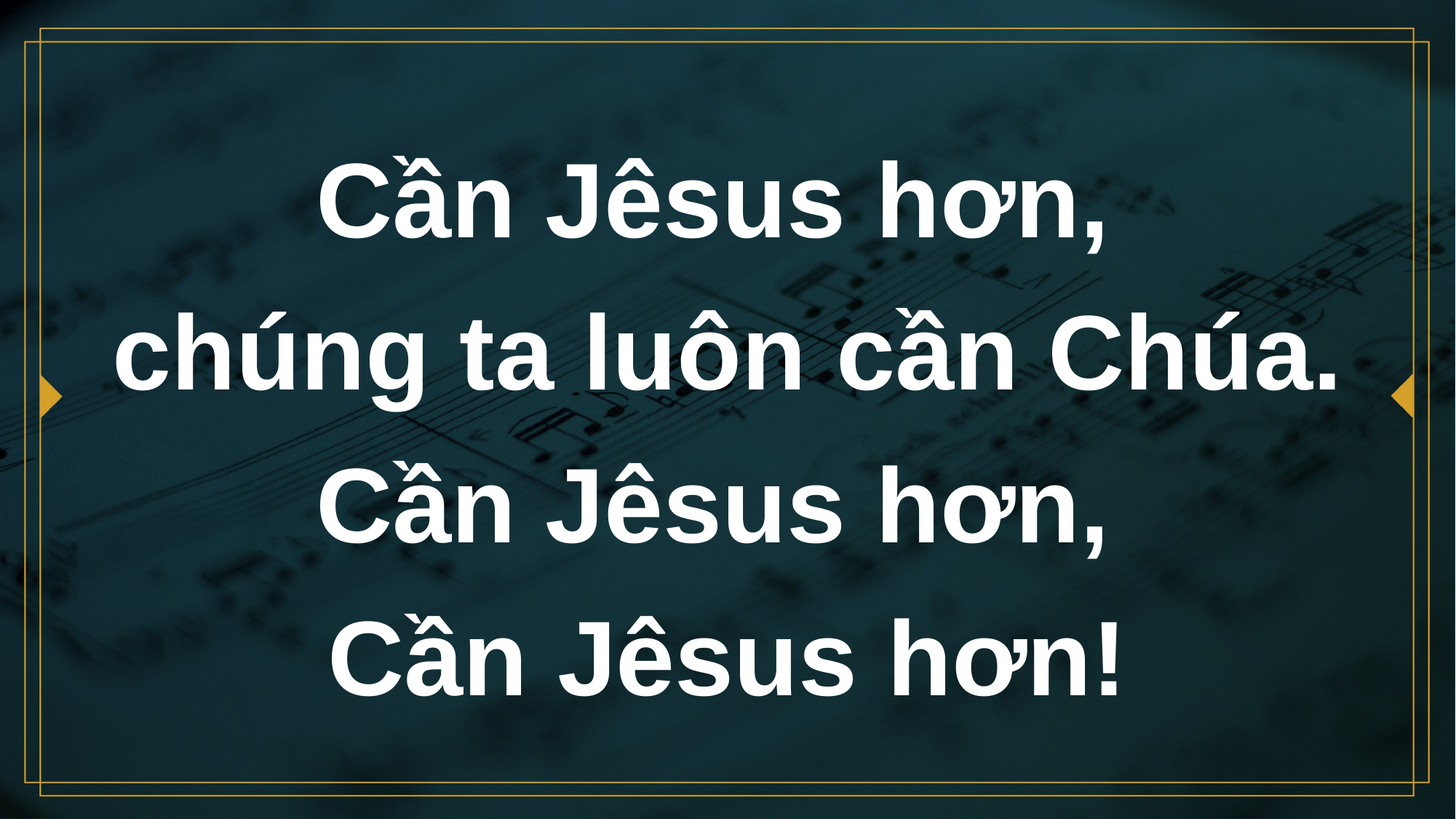

# Cần Jêsus hơn, chúng ta luôn cần Chúa. Cần Jêsus hơn, Cần Jêsus hơn!